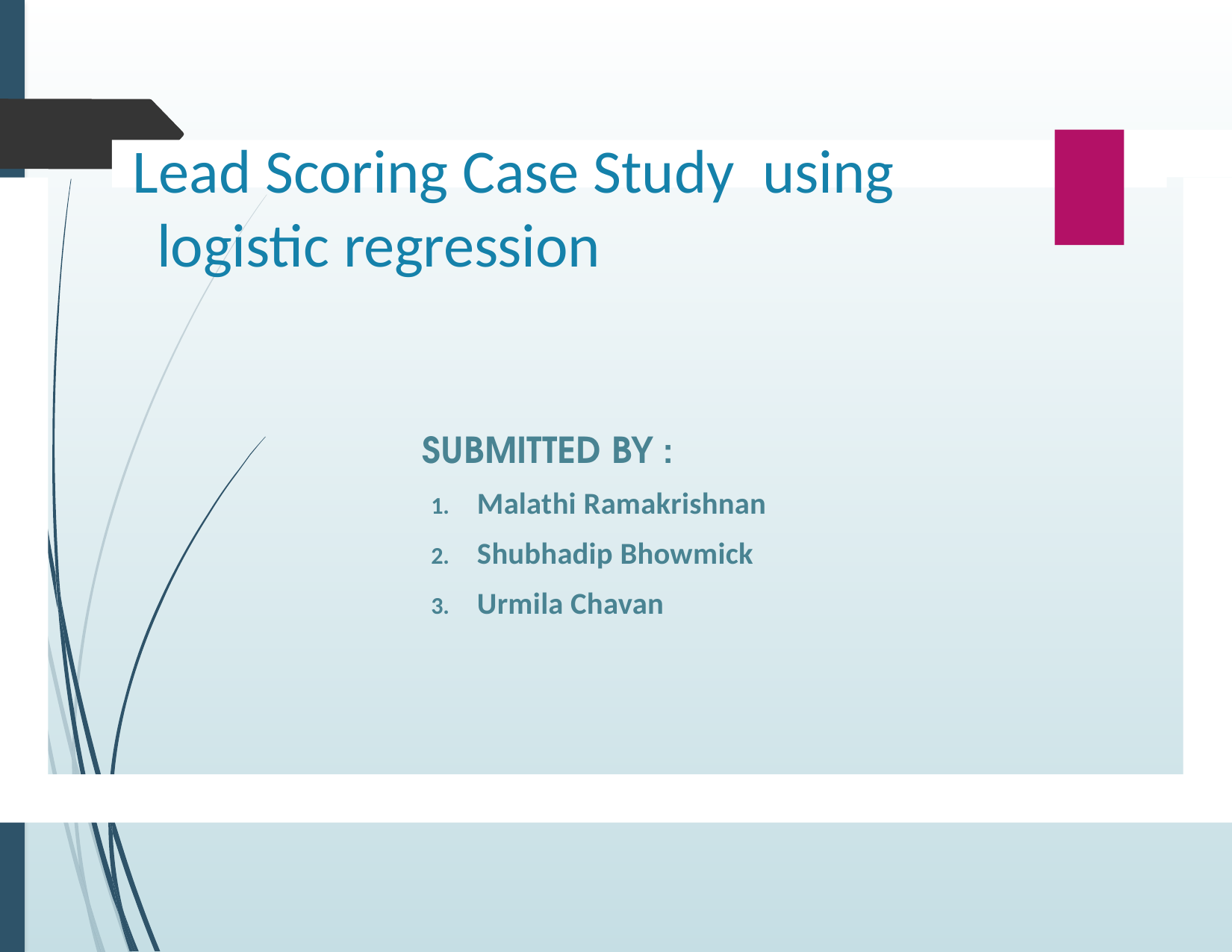

# Lead Scoring Case Study  using logistic regression

SUBMITTED BY :
Malathi Ramakrishnan
Shubhadip Bhowmick
Urmila Chavan